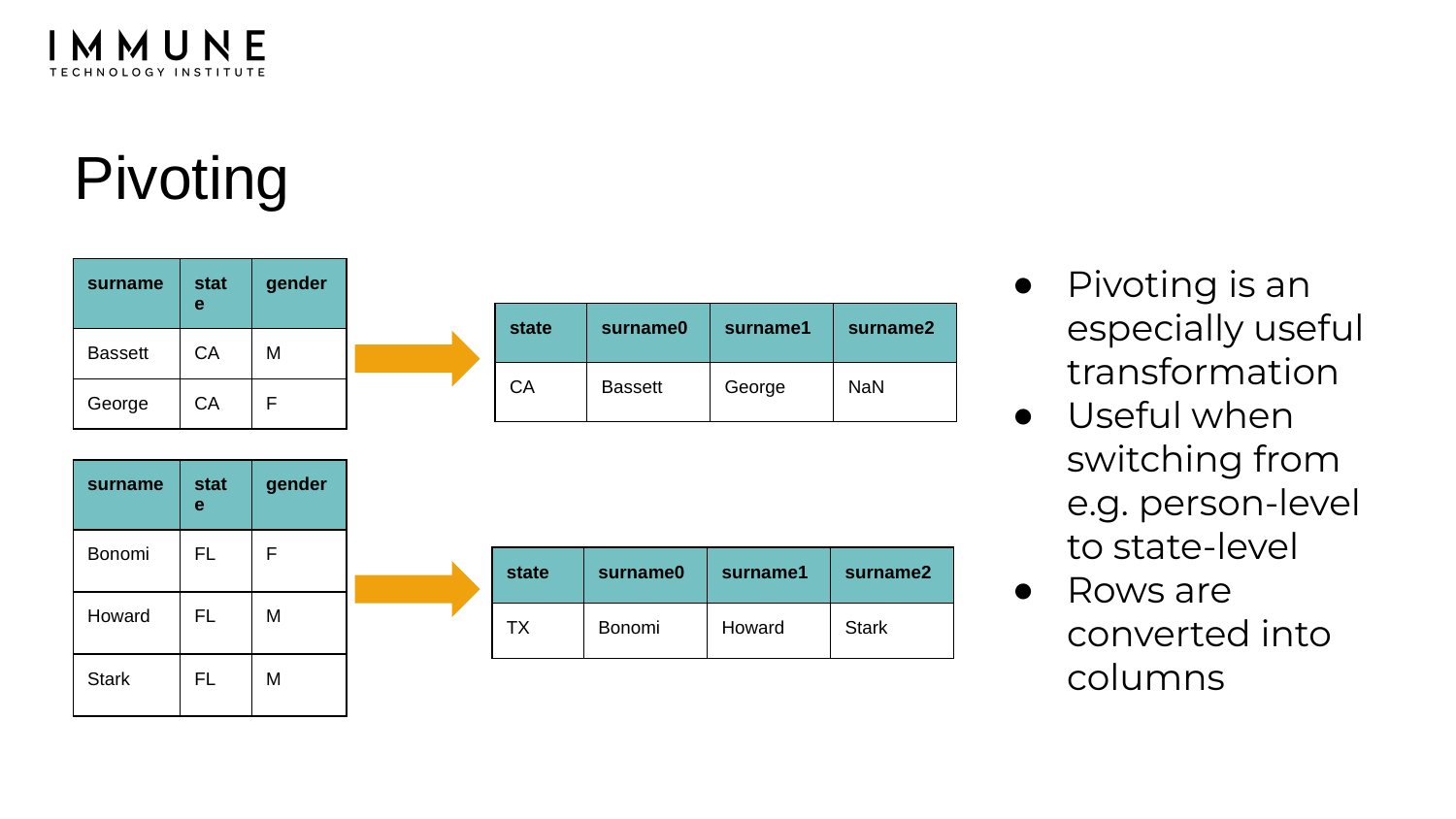

# Pivoting
Pivoting is an especially useful transformation
Useful when switching from e.g. person-level to state-level
Rows are converted into columns
| surname | state | gender |
| --- | --- | --- |
| Bassett | CA | M |
| George | CA | F |
| state | surname0 | surname1 | surname2 |
| --- | --- | --- | --- |
| CA | Bassett | George | NaN |

| surname | state | gender |
| --- | --- | --- |
| Bonomi | FL | F |
| Howard | FL | M |
| Stark | FL | M |
| state | surname0 | surname1 | surname2 |
| --- | --- | --- | --- |
| TX | Bonomi | Howard | Stark |